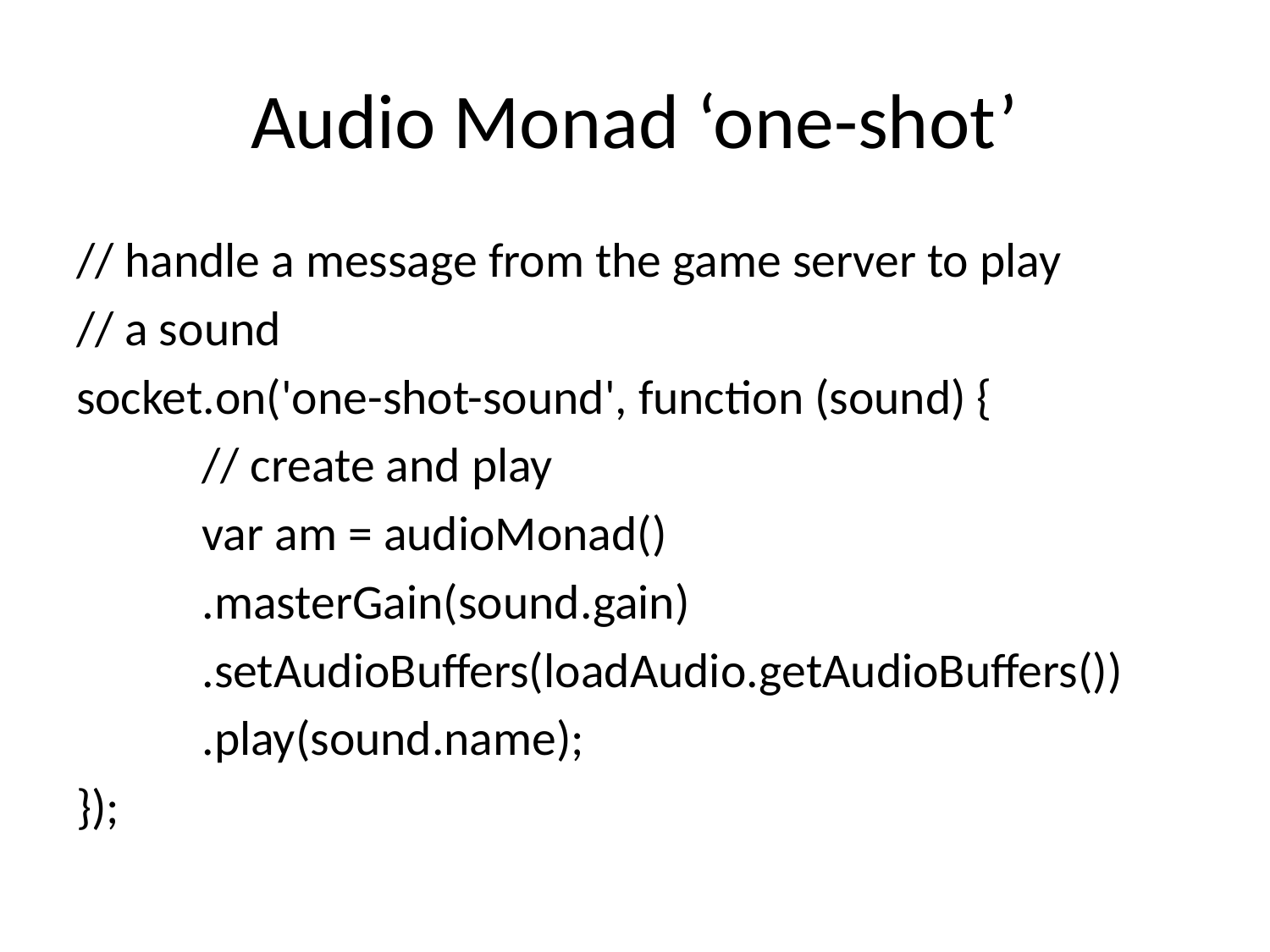

# Audio Monad ‘one-shot’
// handle a message from the game server to play
// a sound
socket.on('one-shot-sound', function (sound) {
	// create and play
	var am = audioMonad()
			.masterGain(sound.gain)
			.setAudioBuffers(loadAudio.getAudioBuffers())
			.play(sound.name);
});